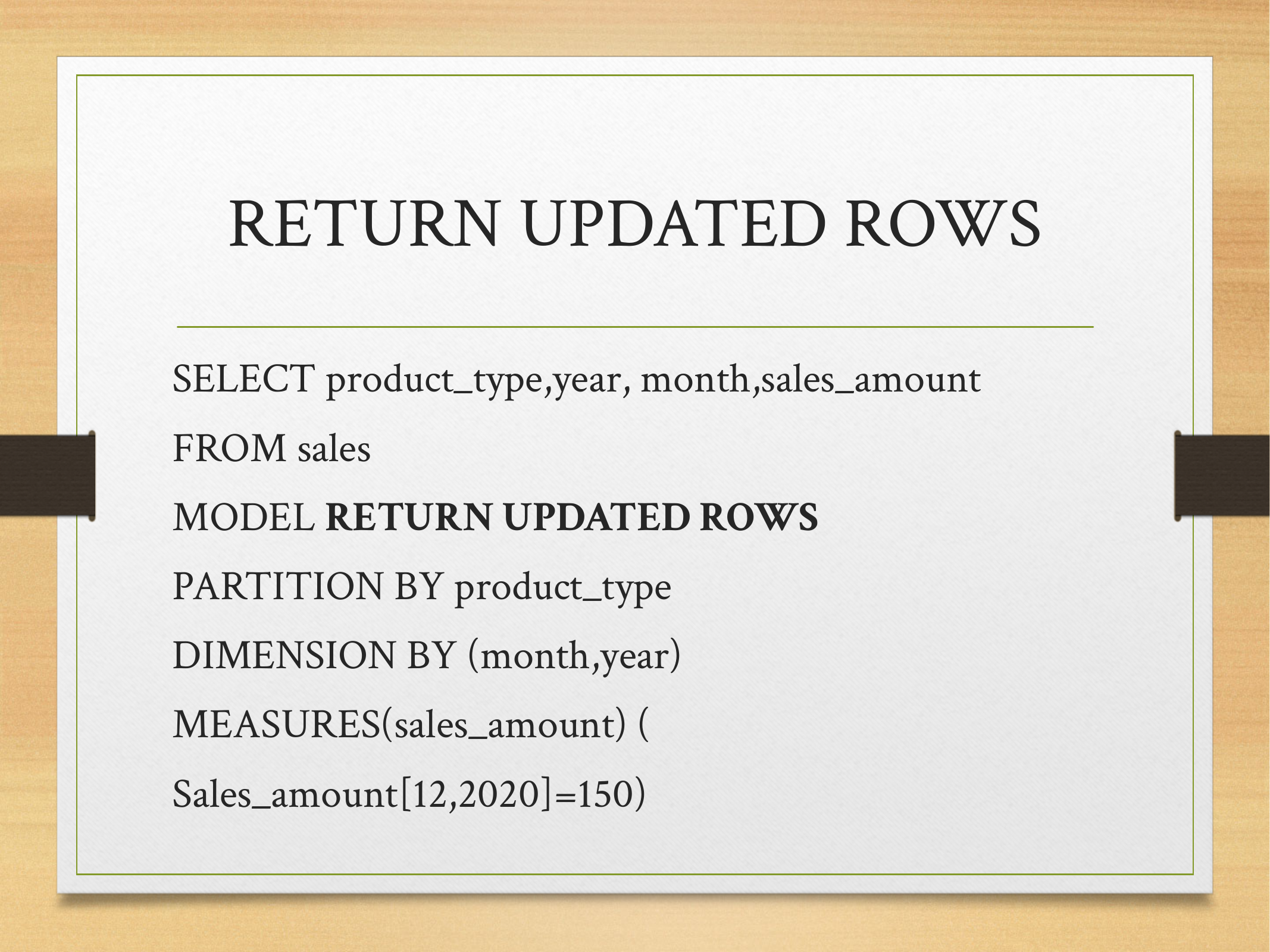

# RETURN UPDATED ROWS
SELECT product_type,year, month,sales_amount
FROM sales
MODEL RETURN UPDATED ROWS
PARTITION BY product_type
DIMENSION BY (month,year)
MEASURES(sales_amount) (
Sales_amount[12,2020]=150)